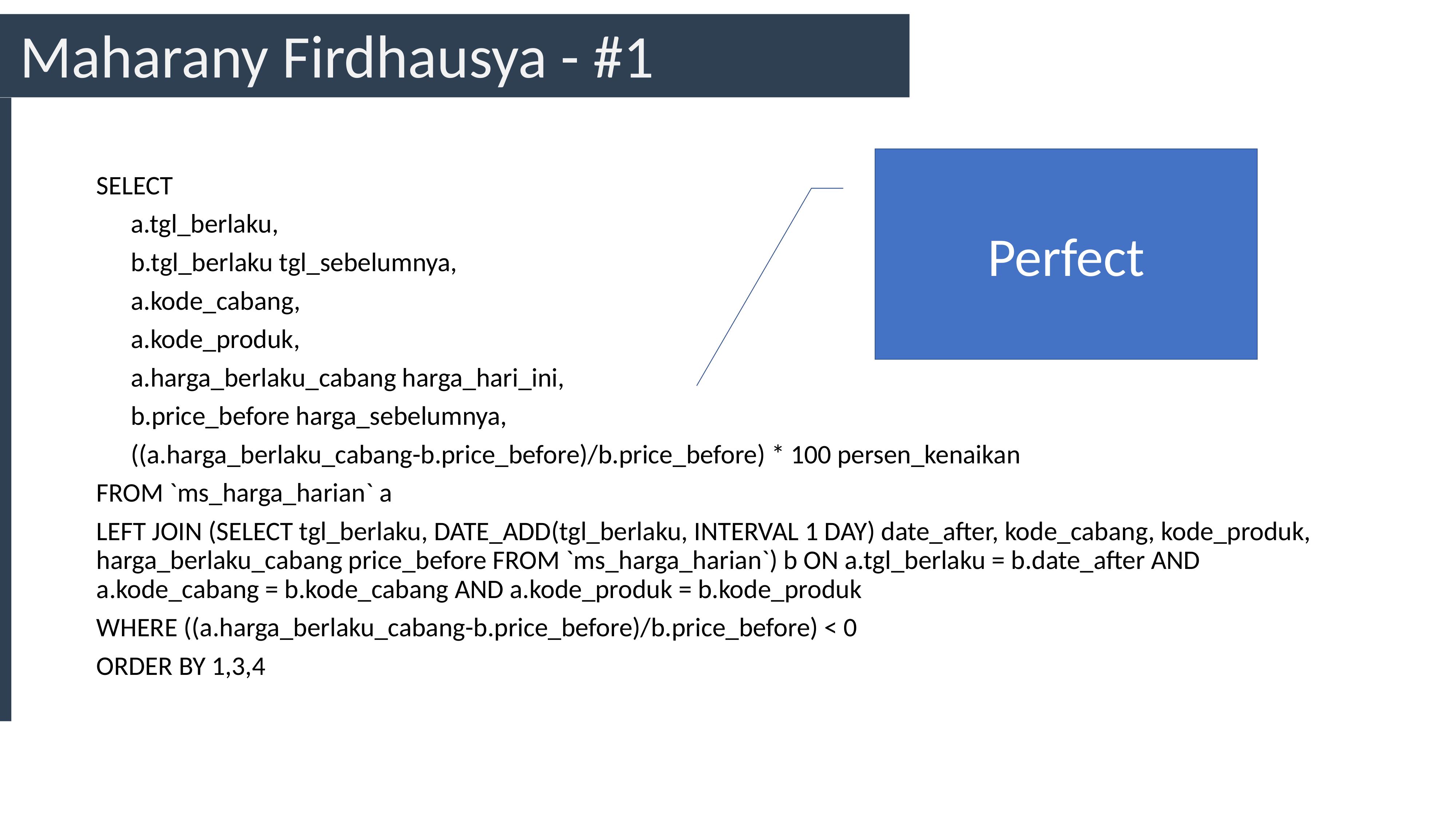

# Maharany Firdhausya - #1
Perfect
SELECT
	a.tgl_berlaku,
	b.tgl_berlaku tgl_sebelumnya,
	a.kode_cabang,
	a.kode_produk,
	a.harga_berlaku_cabang harga_hari_ini,
	b.price_before harga_sebelumnya,
	((a.harga_berlaku_cabang-b.price_before)/b.price_before) * 100 persen_kenaikan
FROM `ms_harga_harian` a
LEFT JOIN (SELECT tgl_berlaku, DATE_ADD(tgl_berlaku, INTERVAL 1 DAY) date_after, kode_cabang, kode_produk, harga_berlaku_cabang price_before FROM `ms_harga_harian`) b ON a.tgl_berlaku = b.date_after AND a.kode_cabang = b.kode_cabang AND a.kode_produk = b.kode_produk
WHERE ((a.harga_berlaku_cabang-b.price_before)/b.price_before) < 0
ORDER BY 1,3,4